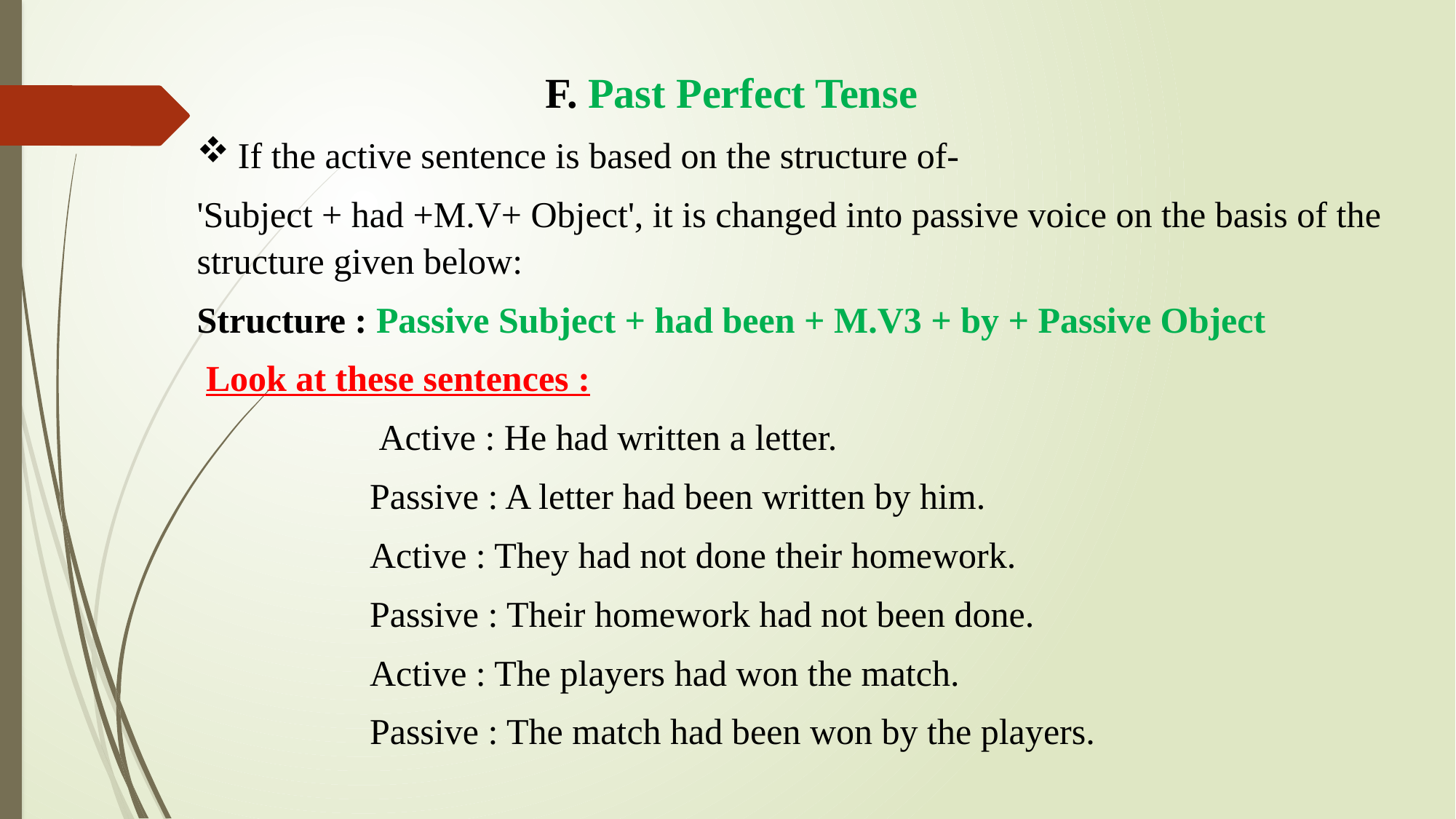

F. Past Perfect Tense
If the active sentence is based on the structure of-
'Subject + had +M.V+ Object', it is changed into passive voice on the basis of the structure given below:
Structure : Passive Subject + had been + M.V3 + by + Passive Object
 Look at these sentences :
                    Active : He had written a letter.
                   Passive : A letter had been written by him.
                   Active : They had not done their homework.
                   Passive : Their homework had not been done.
                   Active : The players had won the match.
                   Passive : The match had been won by the players.